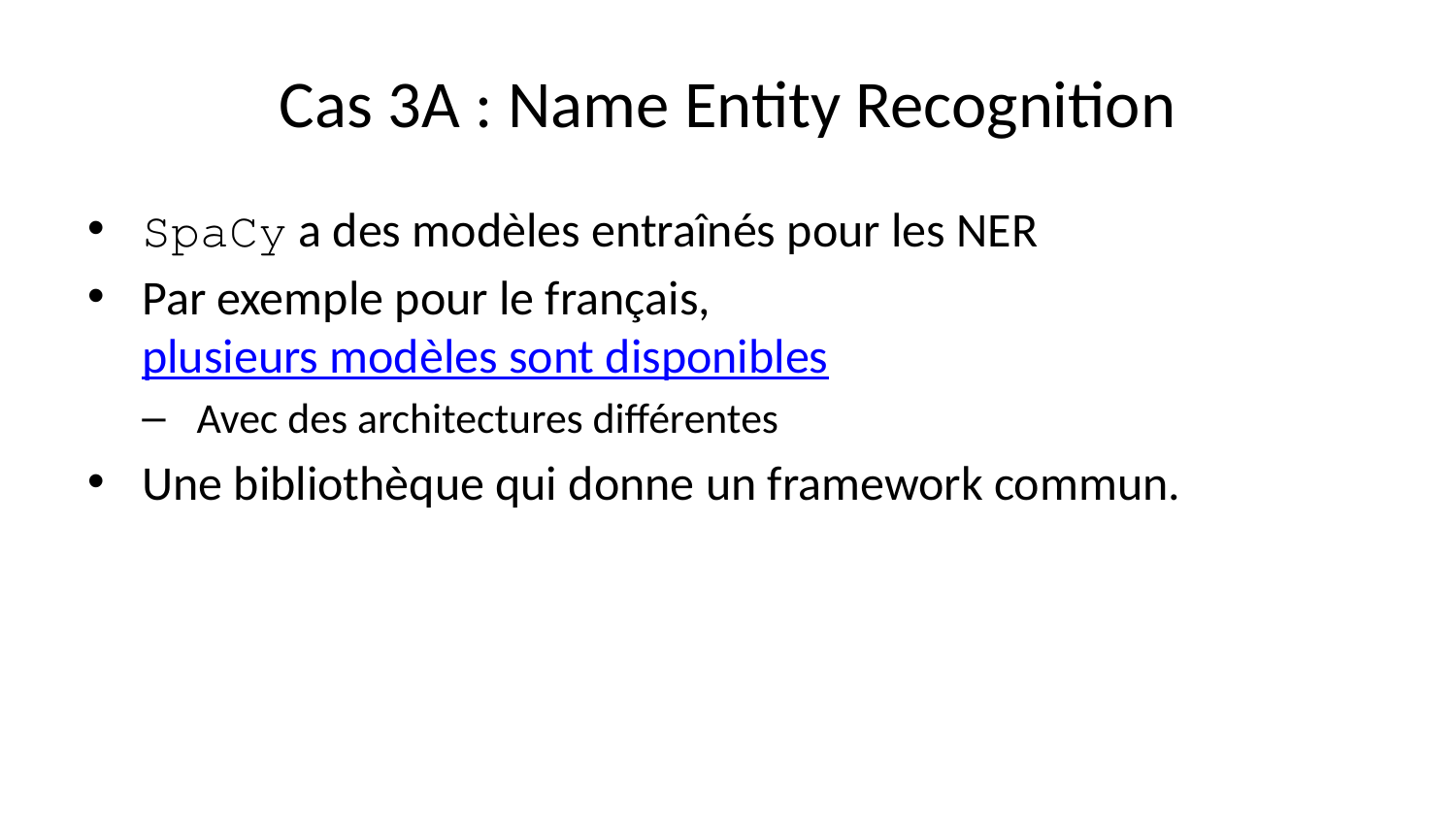

# Cas 3A : Name Entity Recognition
SpaCy a des modèles entraînés pour les NER
Par exemple pour le français, plusieurs modèles sont disponibles
Avec des architectures différentes
Une bibliothèque qui donne un framework commun.